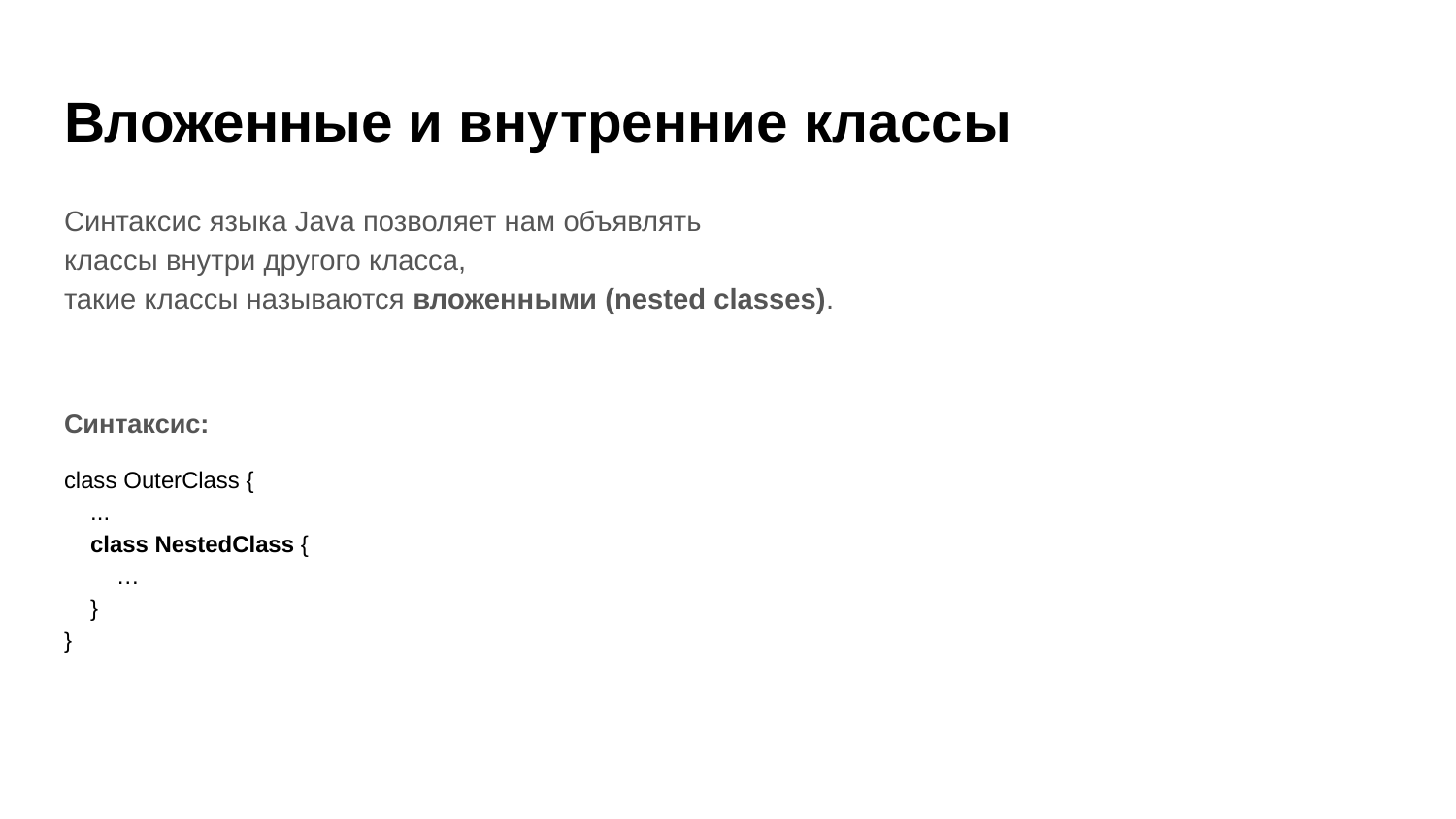

# Вложенные и внутренние классы

Синтаксис языка Java позволяет нам объявлять
классы внутри другого класса,
такие классы называются вложенными (nested classes).

Синтаксис:
class OuterClass {
    ...
    class NestedClass {
        …
    }
}